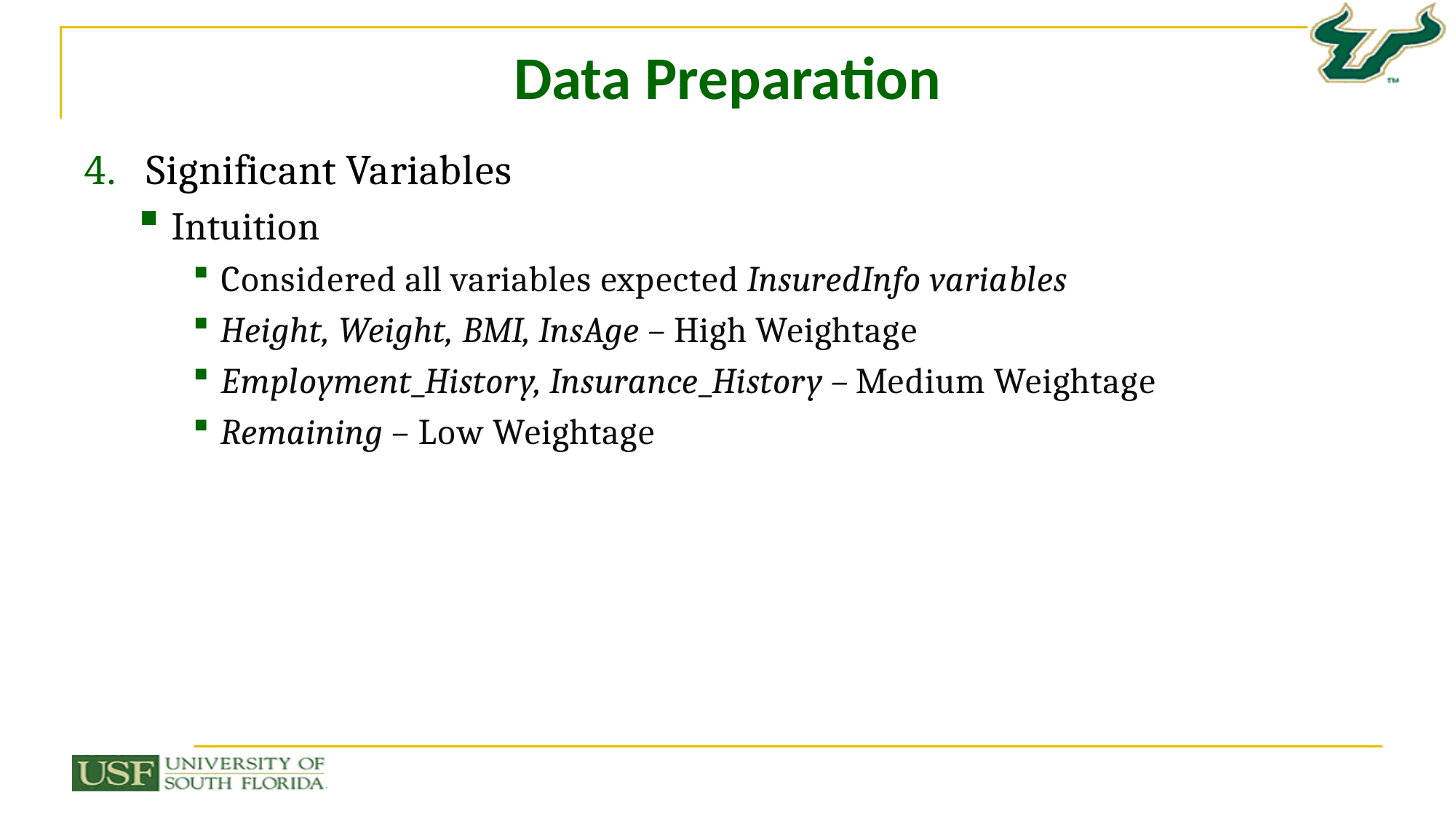

# Data Preparation
Significant Variables
Intuition
Considered all variables expected InsuredInfo variables
Height, Weight, BMI, InsAge – High Weightage
Employment_History, Insurance_History – Medium Weightage
Remaining – Low Weightage